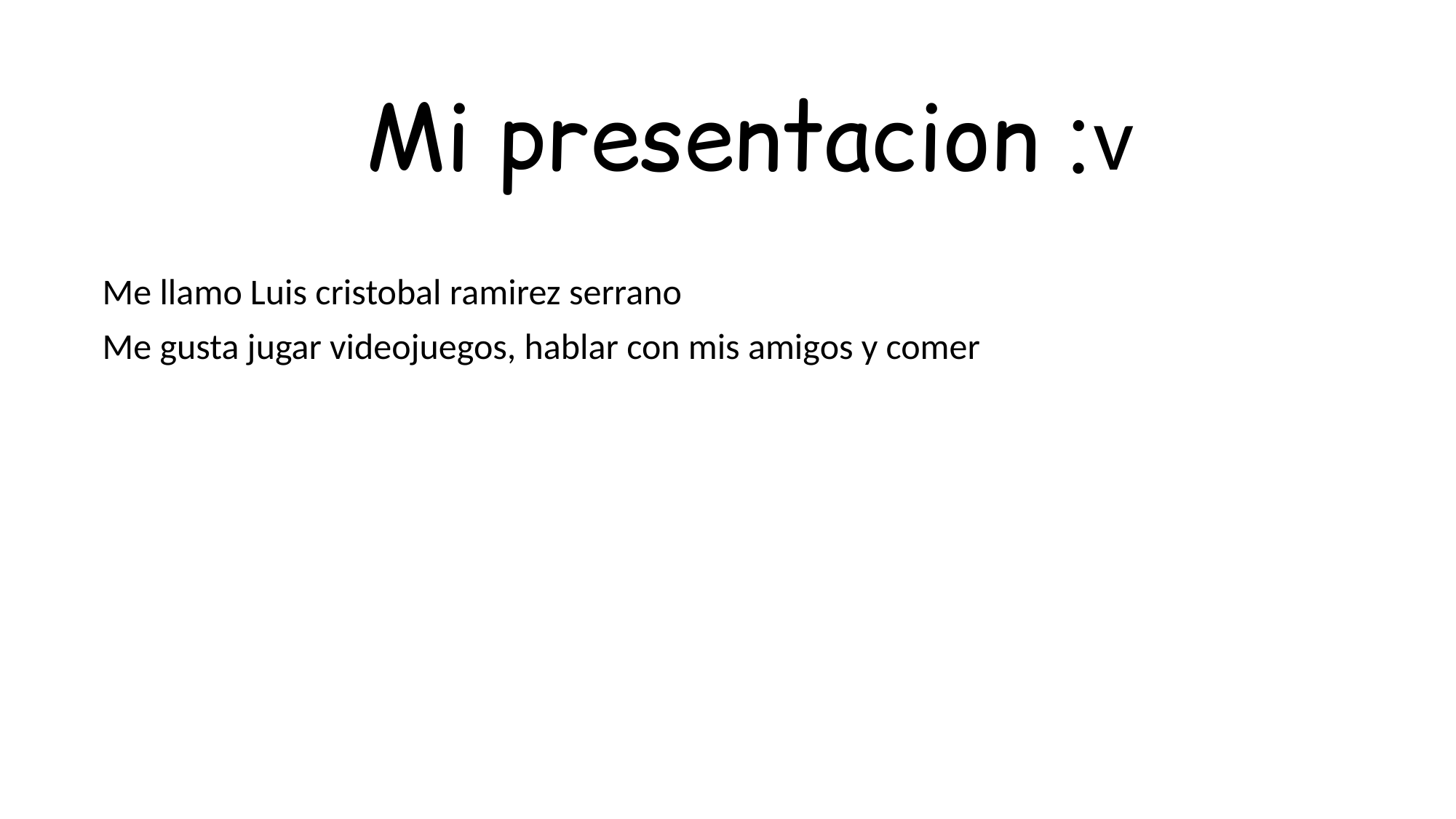

# Mi presentacion :v
Me llamo Luis cristobal ramirez serrano
Me gusta jugar videojuegos, hablar con mis amigos y comer